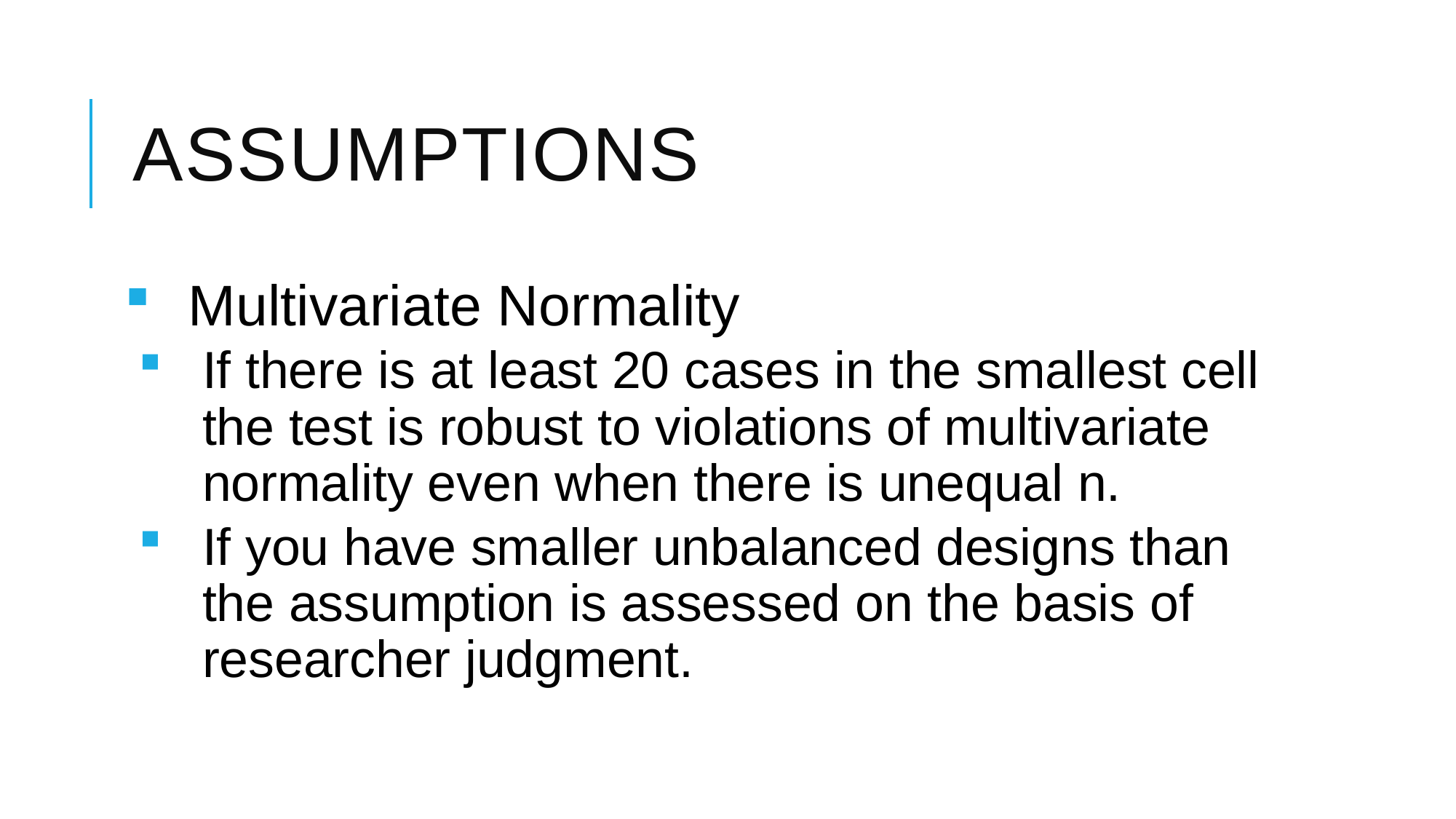

# Assumptions
Multivariate Normality
If there is at least 20 cases in the smallest cell the test is robust to violations of multivariate normality even when there is unequal n.
If you have smaller unbalanced designs than the assumption is assessed on the basis of researcher judgment.